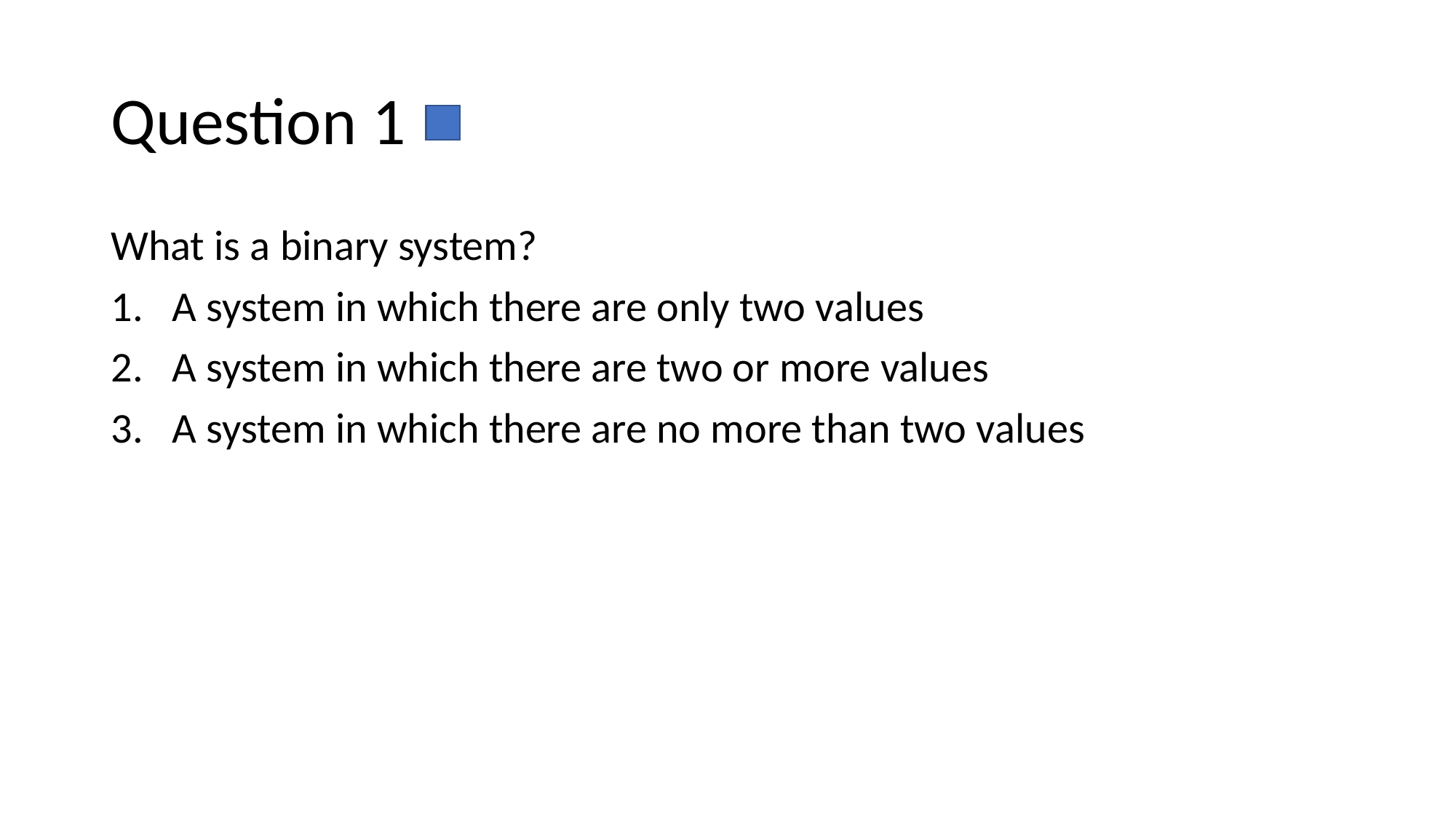

# Question 1

What is a binary system?
A system in which there are only two values
A system in which there are two or more values
A system in which there are no more than two values